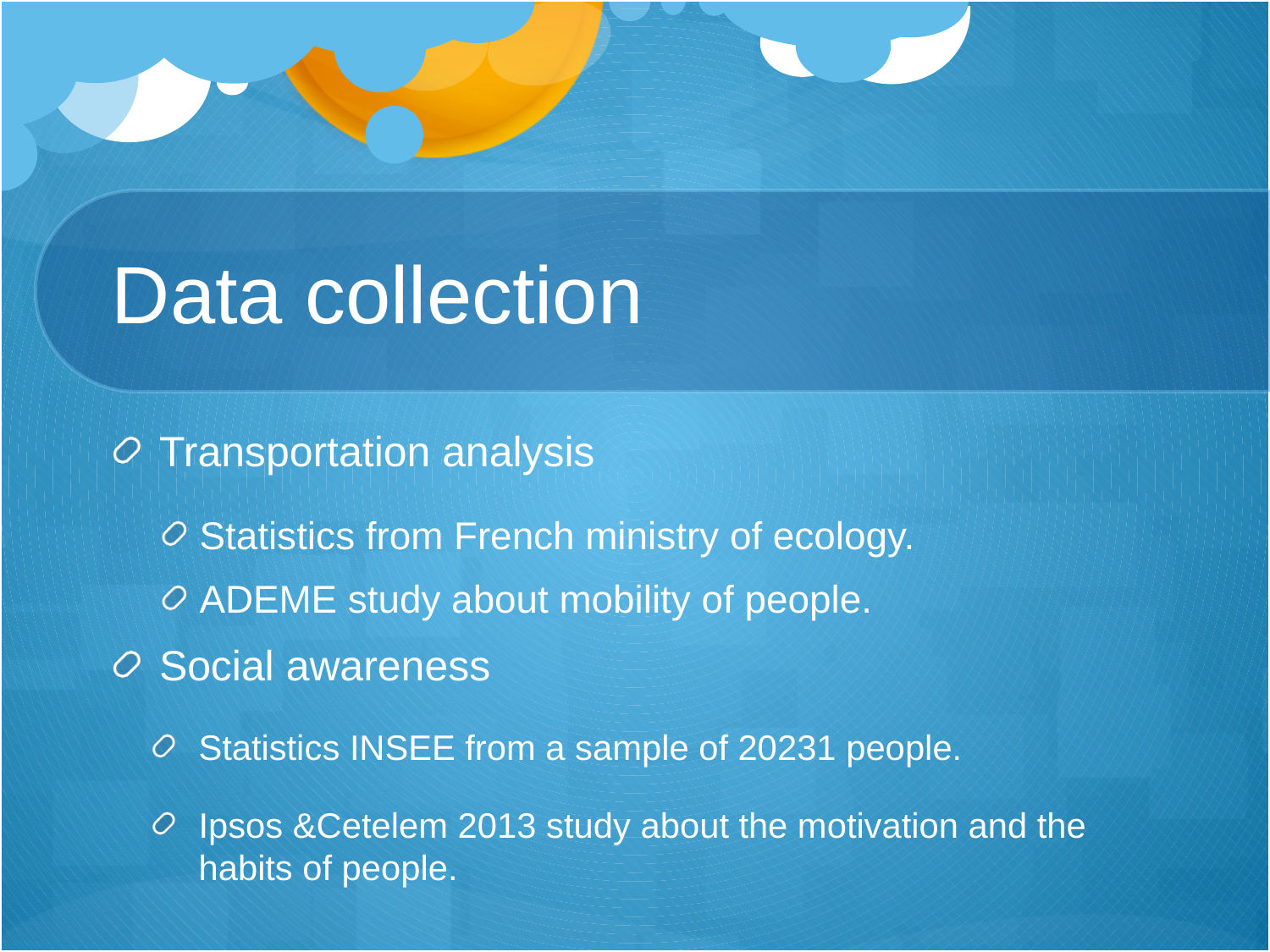

# Data collection
Transportation analysis
Statistics from French ministry of ecology.
ADEME study about mobility of people.
Social awareness
Statistics INSEE from a sample of 20231 people.
Ipsos &Cetelem 2013 study about the motivation and the habits of people.